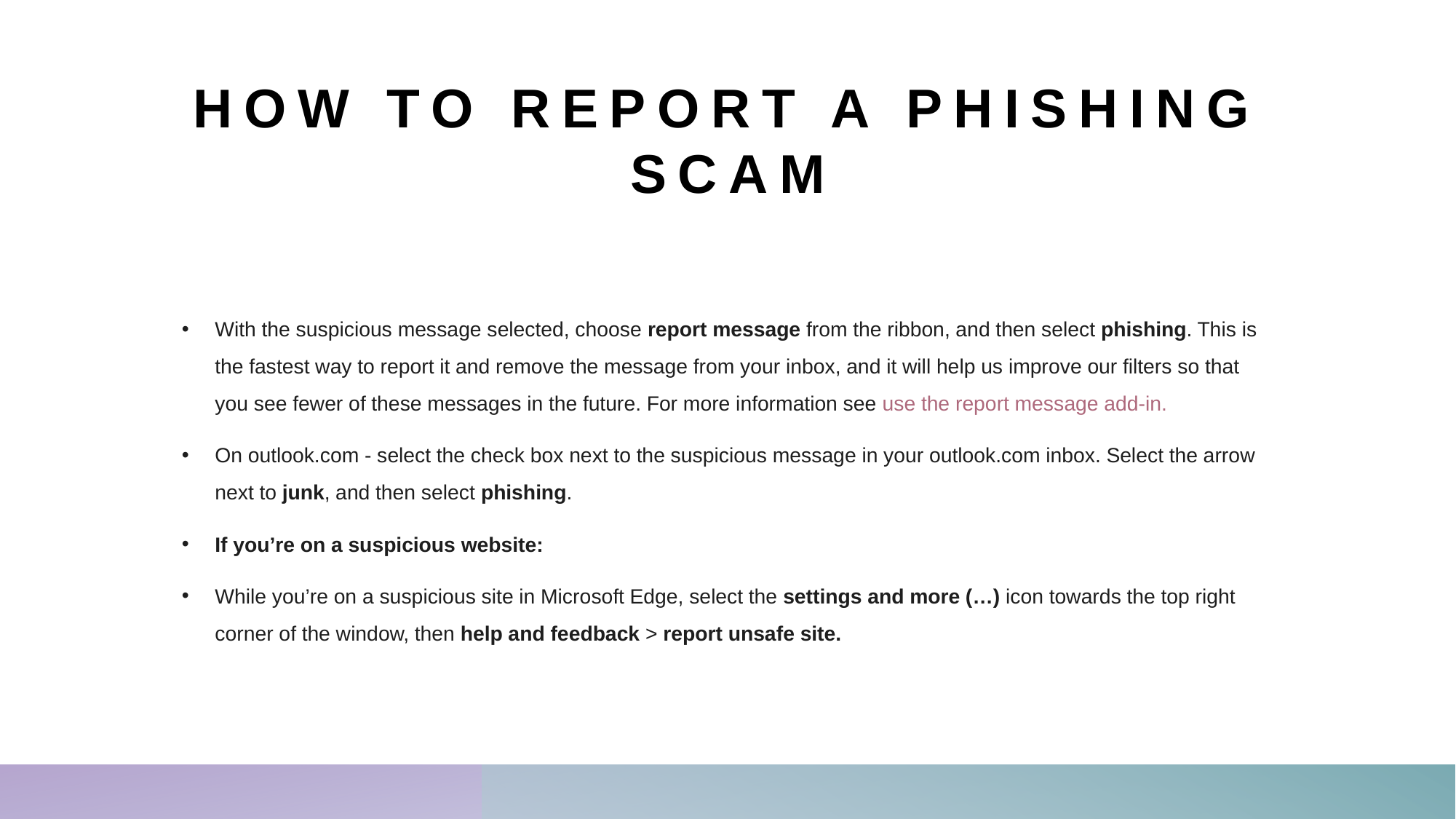

# How to report a phishing scam
With the suspicious message selected, choose report message from the ribbon, and then select phishing. This is the fastest way to report it and remove the message from your inbox, and it will help us improve our filters so that you see fewer of these messages in the future. For more information see use the report message add-in.
On outlook.com - select the check box next to the suspicious message in your outlook.com inbox. Select the arrow next to junk, and then select phishing.
If you’re on a suspicious website:
While you’re on a suspicious site in Microsoft Edge, select the settings and more (…) icon towards the top right corner of the window, then help and feedback > report unsafe site.